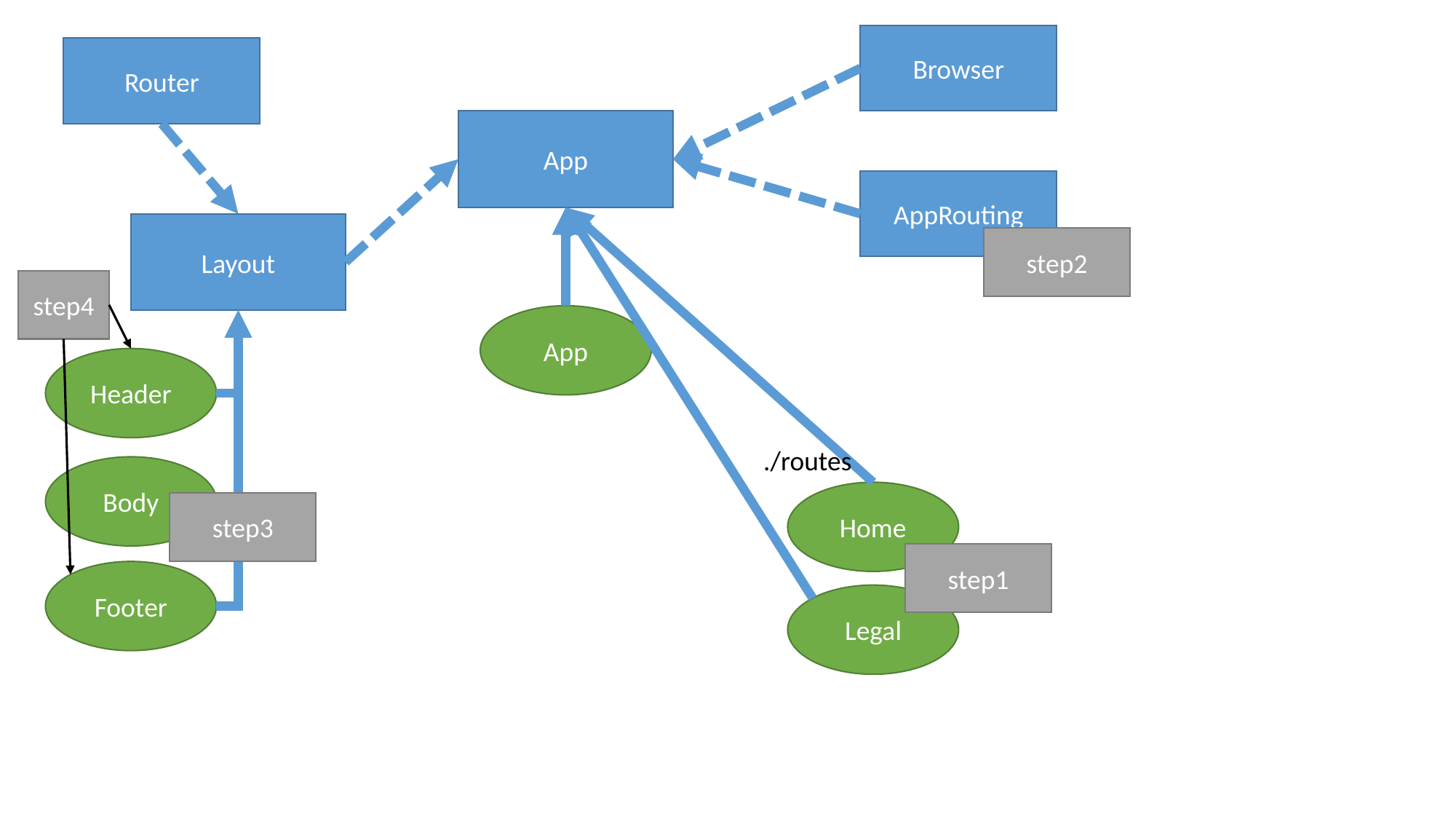

Browser
Router
App
AppRouting
Layout
step2
step4
App
Header
./routes
Body
Home
step3
step1
Footer
Legal